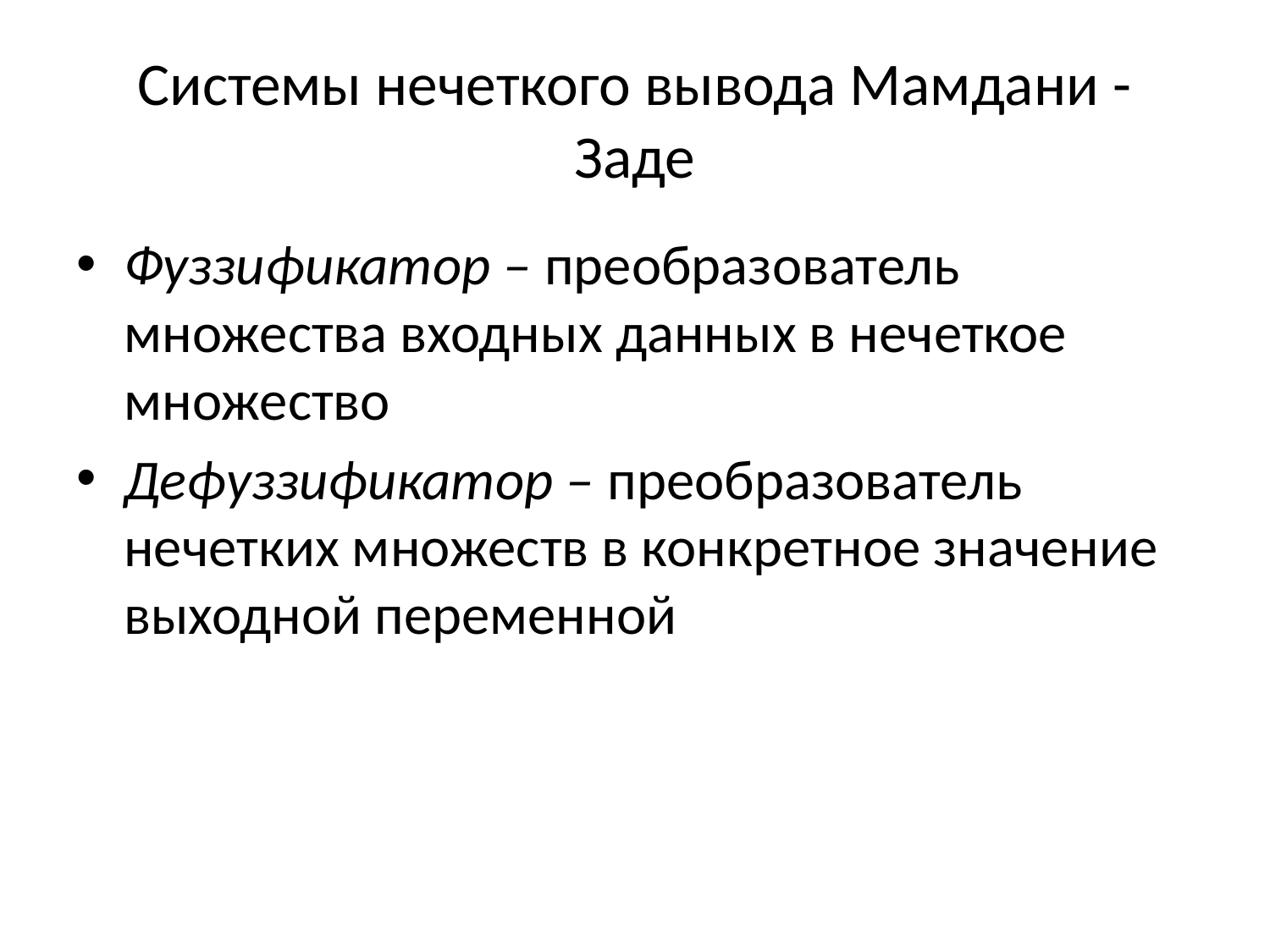

# Системы нечеткого вывода Мамдани - Заде
Фуззификатор – преобразователь множества входных данных в нечеткое множество
Дефуззификатор – преобразователь нечетких множеств в конкретное значение выходной переменной